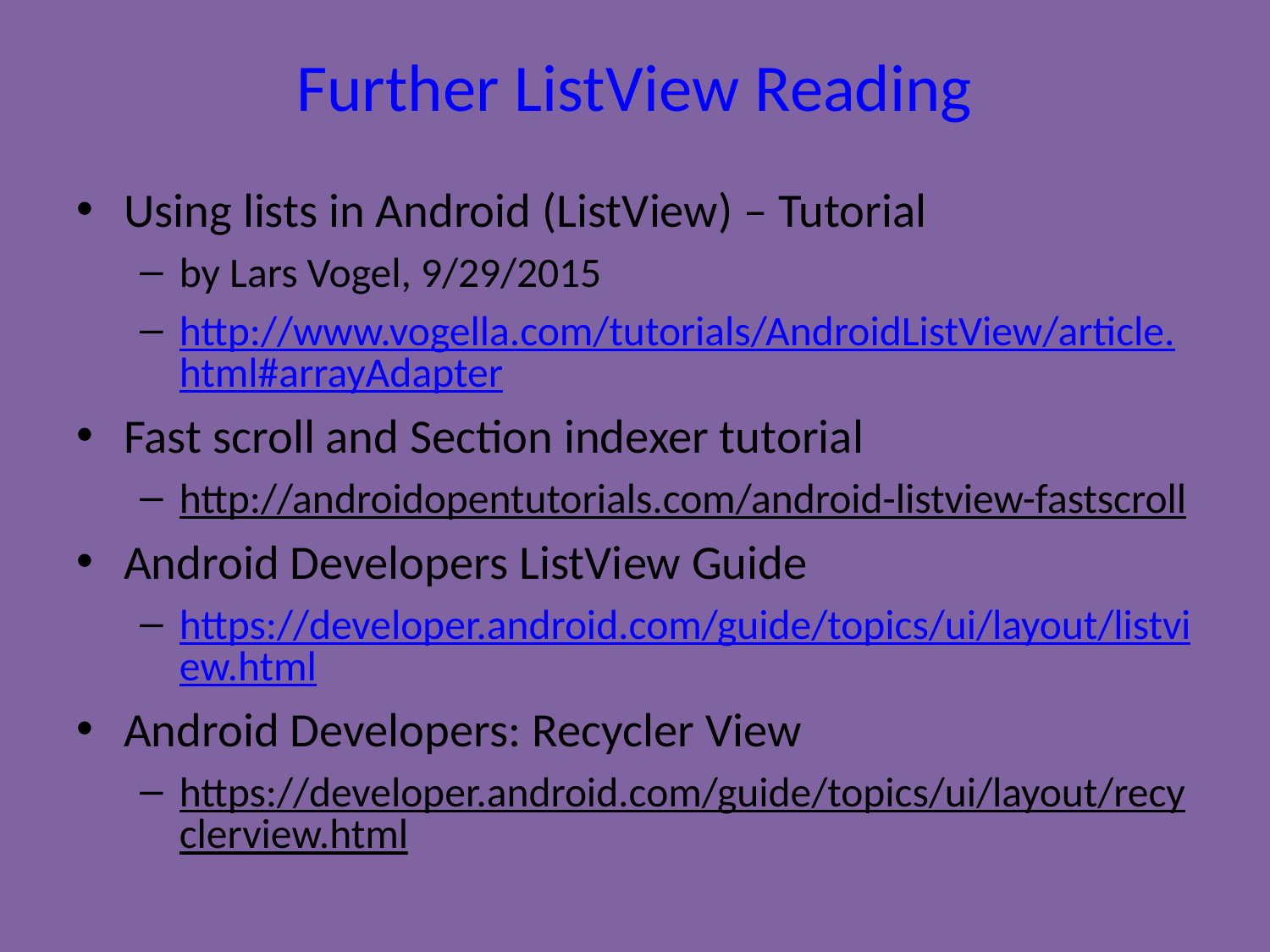

# Further ListView Reading
Using lists in Android (ListView) – Tutorial
by Lars Vogel, 9/29/2015
http://www.vogella.com/tutorials/AndroidListView/article.html#arrayAdapter
Fast scroll and Section indexer tutorial
http://androidopentutorials.com/android-listview-fastscroll
Android Developers ListView Guide
https://developer.android.com/guide/topics/ui/layout/listview.html
Android Developers: Recycler View
https://developer.android.com/guide/topics/ui/layout/recyclerview.html